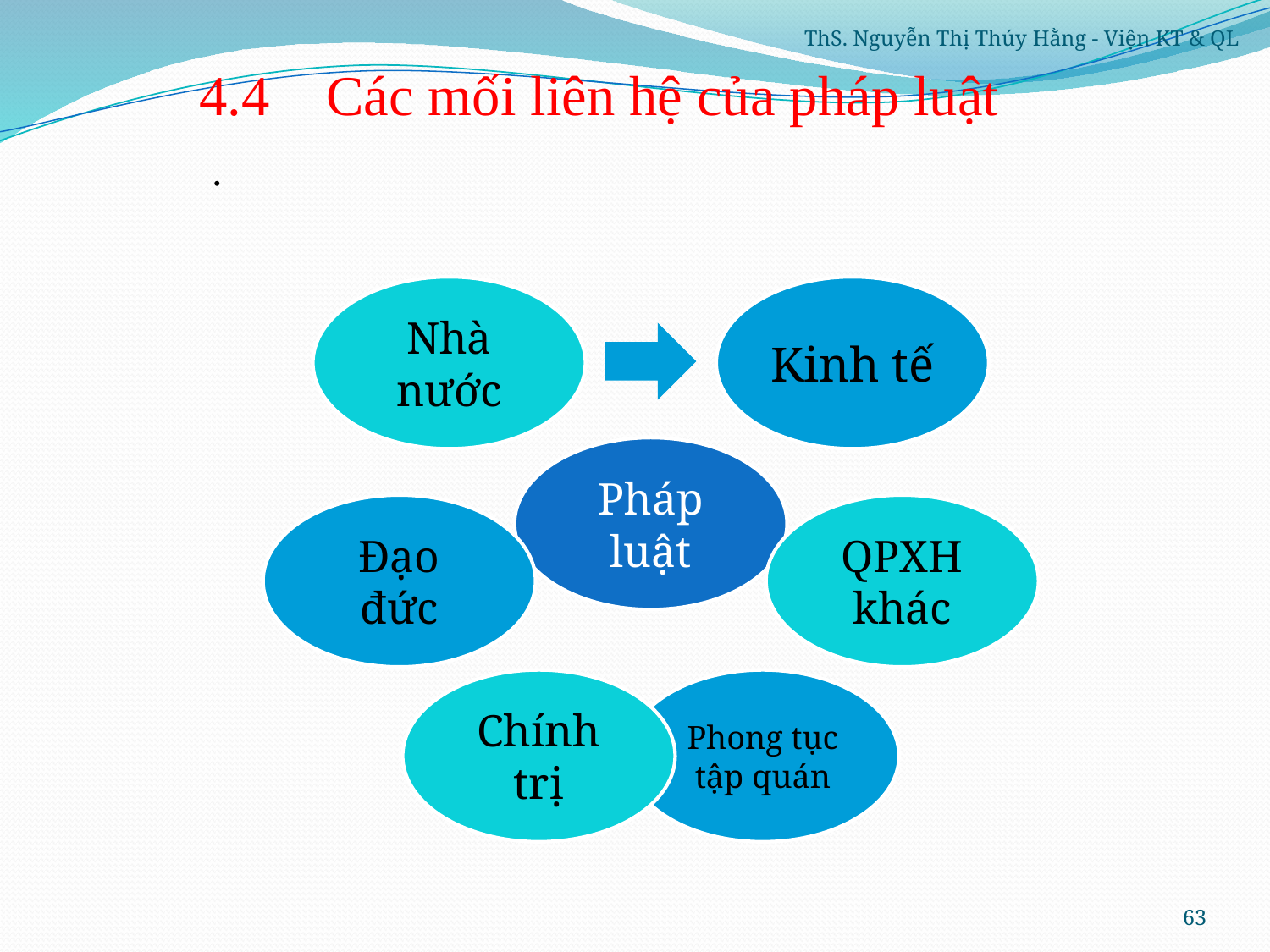

ThS. Nguyễn Thị Thúy Hằng - Viện KT & QL
# 4.4	Các mối liên hệ của pháp luật
.
Pháp luật
Kinh tế
QPXH khác
Phong tục tập quán
Chính trị
Đạo đức
Nhà nước
63